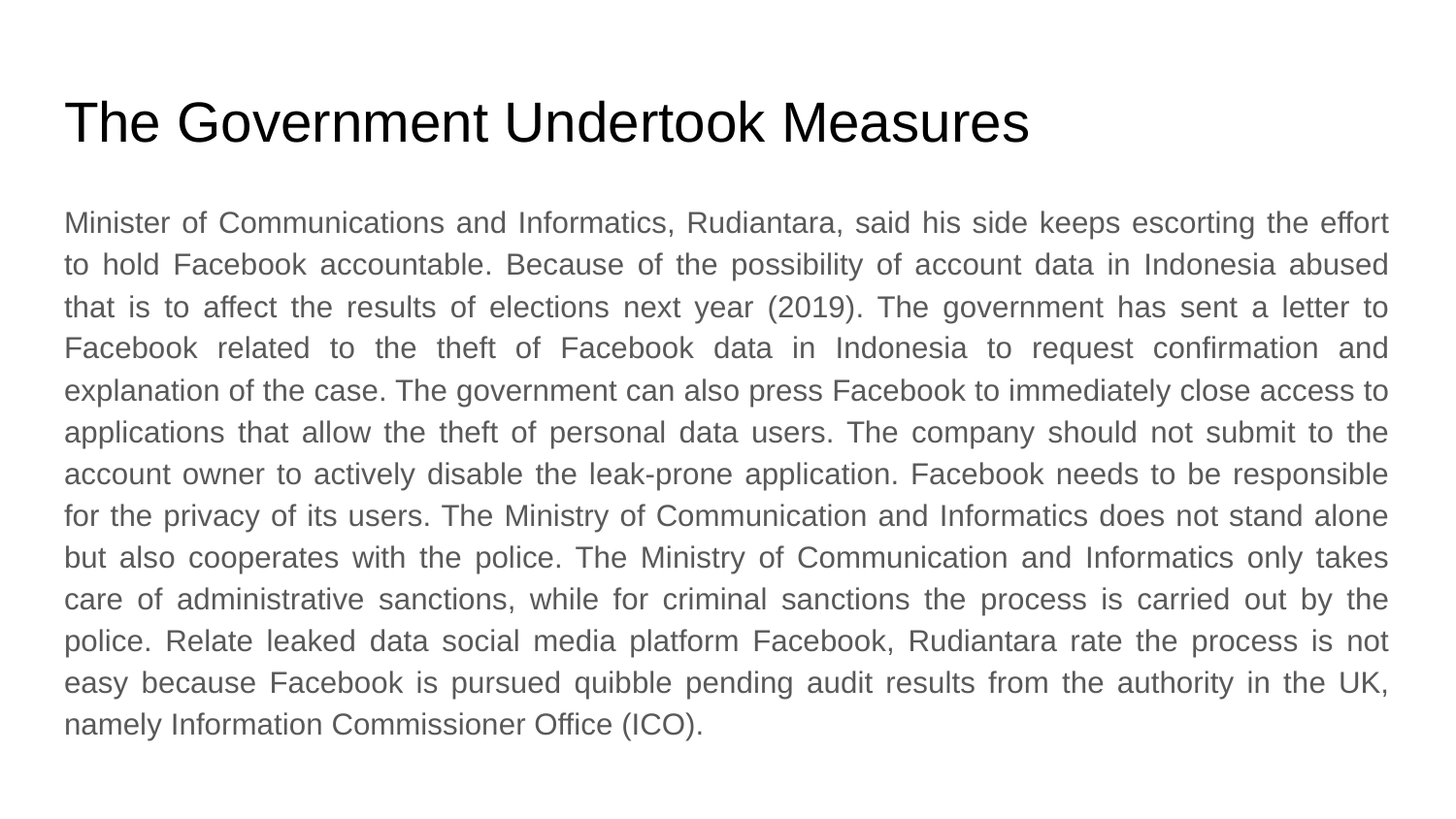

# The Government Undertook Measures
Minister of Communications and Informatics, Rudiantara, said his side keeps escorting the effort to hold Facebook accountable. Because of the possibility of account data in Indonesia abused that is to affect the results of elections next year (2019). The government has sent a letter to Facebook related to the theft of Facebook data in Indonesia to request confirmation and explanation of the case. The government can also press Facebook to immediately close access to applications that allow the theft of personal data users. The company should not submit to the account owner to actively disable the leak-prone application. Facebook needs to be responsible for the privacy of its users. The Ministry of Communication and Informatics does not stand alone but also cooperates with the police. The Ministry of Communication and Informatics only takes care of administrative sanctions, while for criminal sanctions the process is carried out by the police. Relate leaked data social media platform Facebook, Rudiantara rate the process is not easy because Facebook is pursued quibble pending audit results from the authority in the UK, namely Information Commissioner Office (ICO).